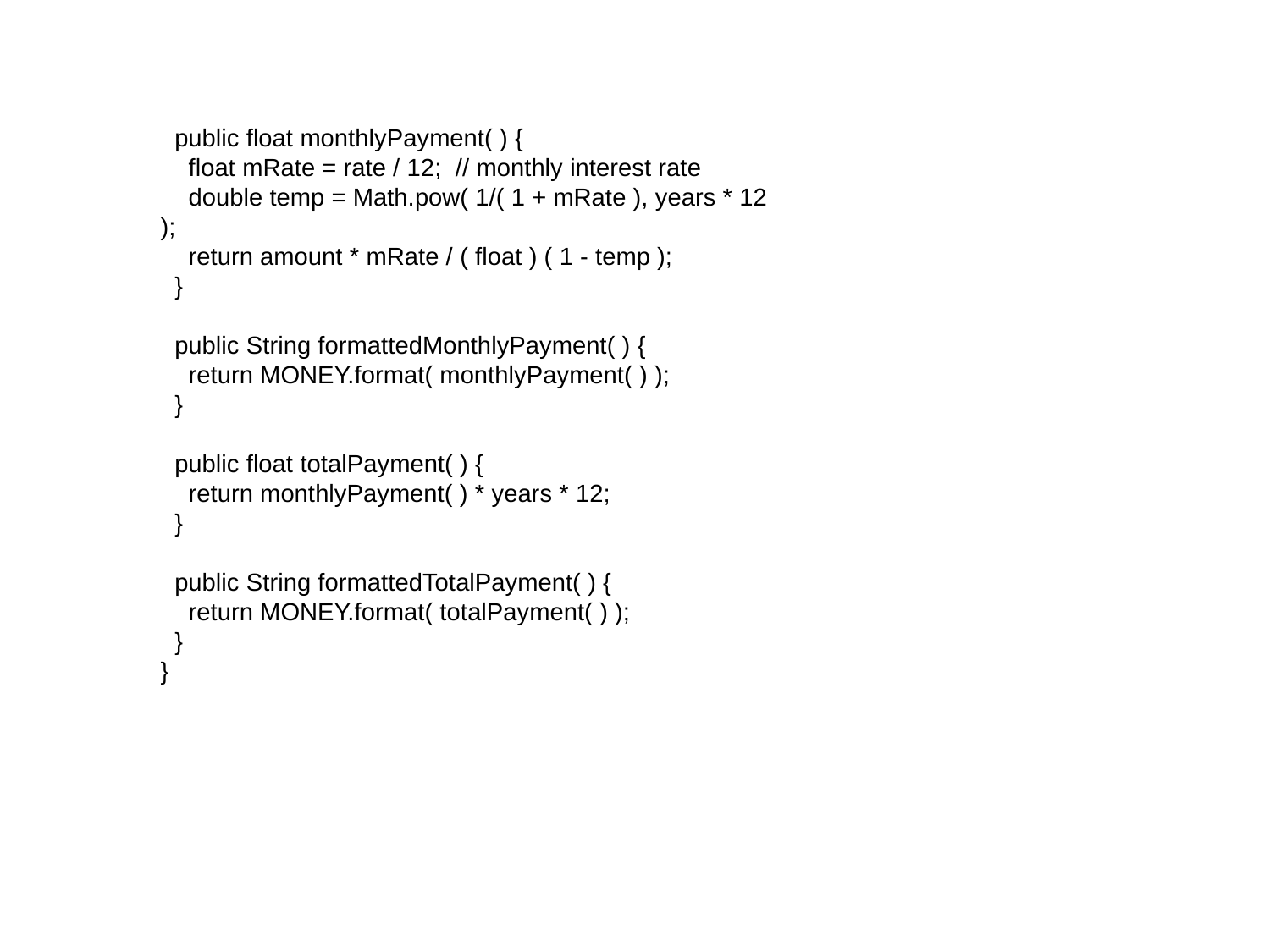

public float monthlyPayment( ) {
    float mRate = rate / 12;  // monthly interest rate
    double temp = Math.pow( 1/( 1 + mRate ), years * 12 );
    return amount * mRate / ( float ) ( 1 - temp );
  }

  public String formattedMonthlyPayment( ) {
    return MONEY.format( monthlyPayment( ) );
  }

  public float totalPayment( ) {
    return monthlyPayment( ) * years * 12;
  }

  public String formattedTotalPayment( ) {
    return MONEY.format( totalPayment( ) );
  }
}